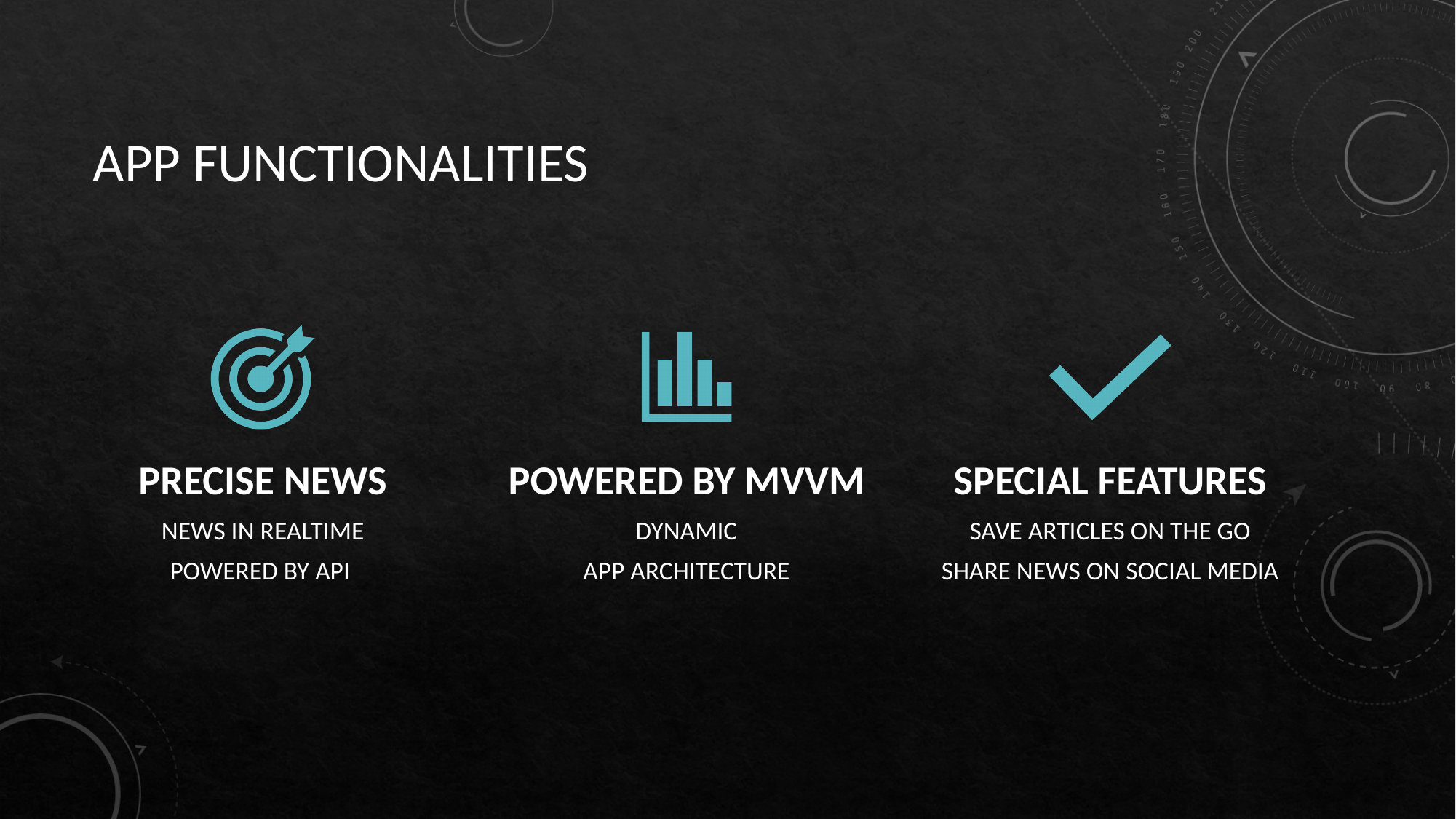

# APP FUNCTIONALITIES
PRECISE NEWS
NEWS IN REALTIME
POWERED BY API

POWERED BY MVVM
DYNAMIC
APP ARCHITECTURE

SPECIAL FEATURES
SAVE ARTICLES ON THE GO
SHARE NEWS ON SOCIAL MEDIA